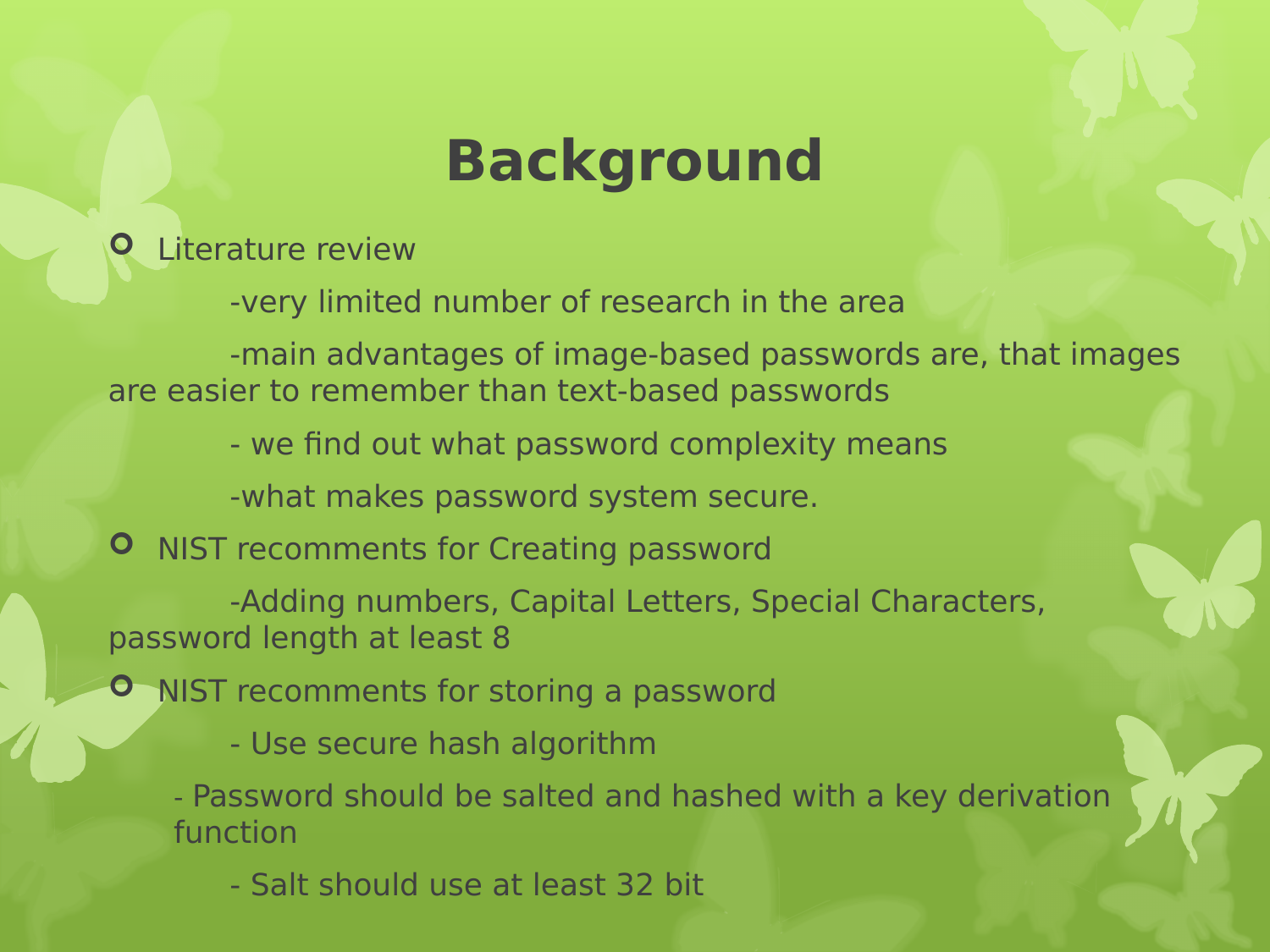

# Background
Literature review
	-very limited number of research in the area
	-main advantages of image-based passwords are, that images are easier to remember than text-based passwords
	- we find out what password complexity means
	-what makes password system secure.
NIST recomments for Creating password
	-Adding numbers, Capital Letters, Special Characters, 	password length at least 8
NIST recomments for storing a password
	- Use secure hash algorithm
- Password should be salted and hashed with a key derivation function
	- Salt should use at least 32 bit